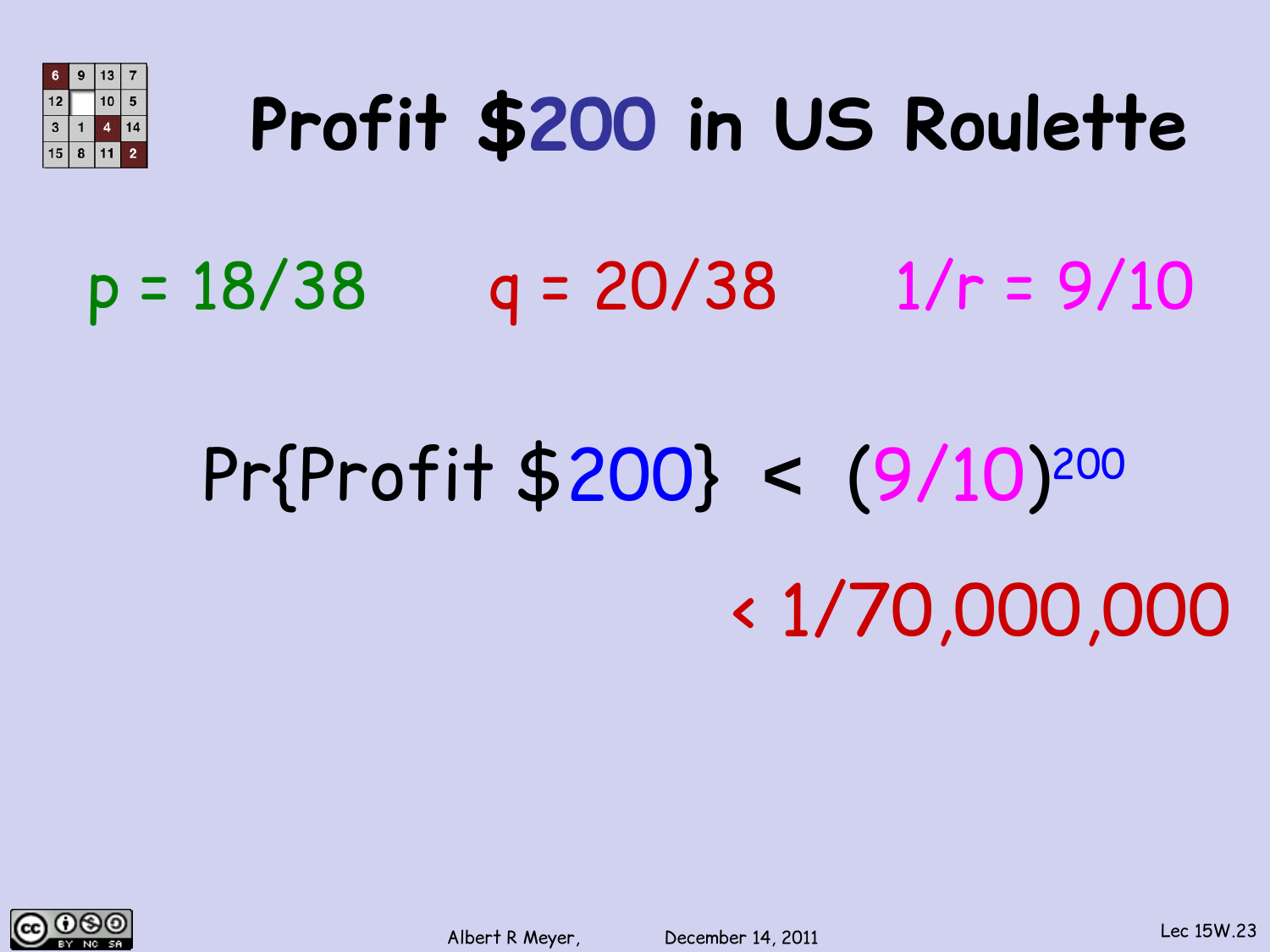

# Profit $200 in US Roulette
p = 18/38
q = 20/38
1/r = 9/10
Pr{Profit $200}  <  (9/10)200
< 1/70,000,000
Lec 15W.23

Albert R Meyer,                December 14, 2011